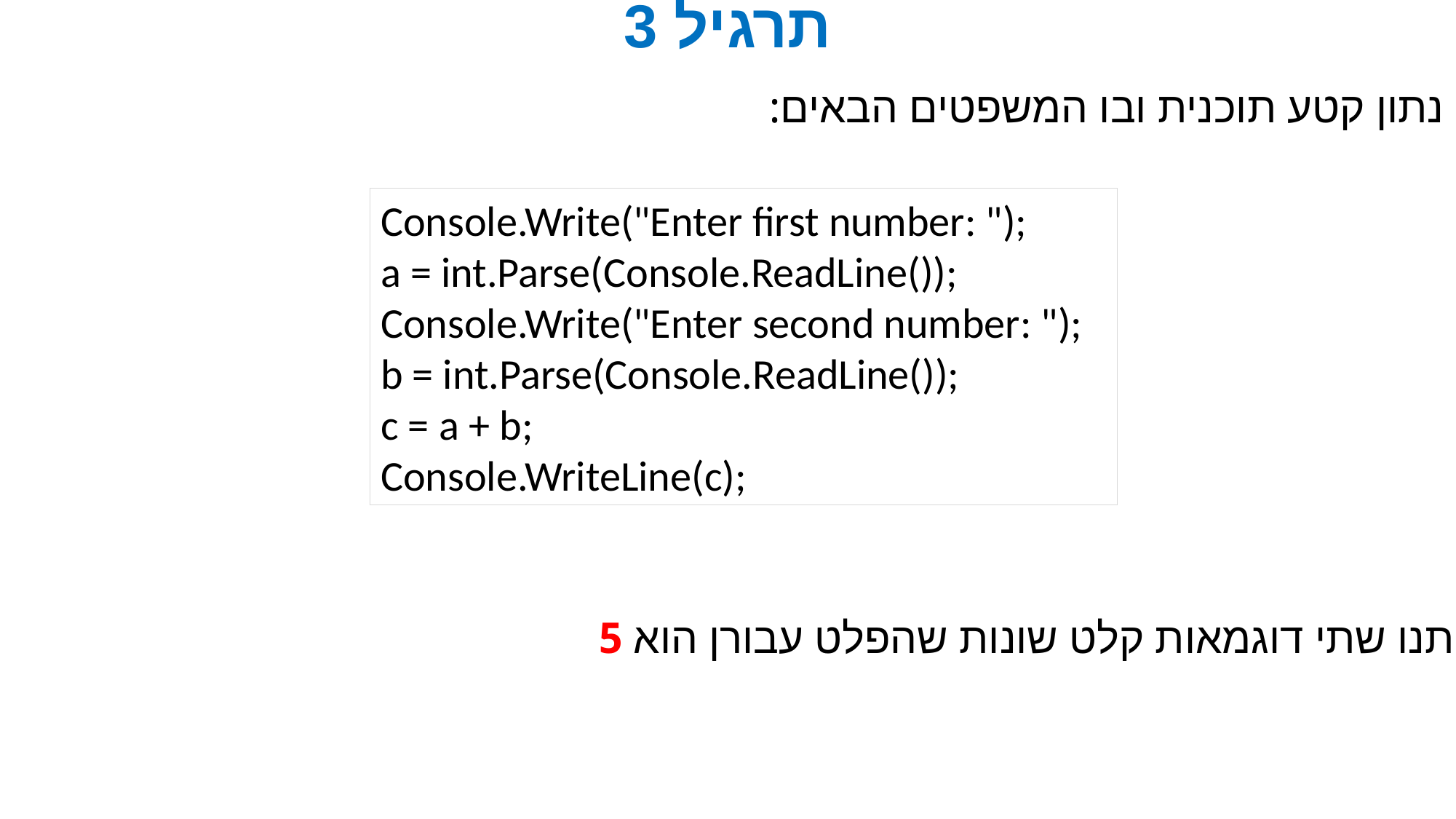

# תרגיל 3
נתון קטע תוכנית ובו המשפטים הבאים:
Console.Write("Enter first number: ");
a = int.Parse(Console.ReadLine());
Console.Write("Enter second number: ");
b = int.Parse(Console.ReadLine());
c = a + b;
Console.WriteLine(c);
תנו שתי דוגמאות קלט שונות שהפלט עבורן הוא 5